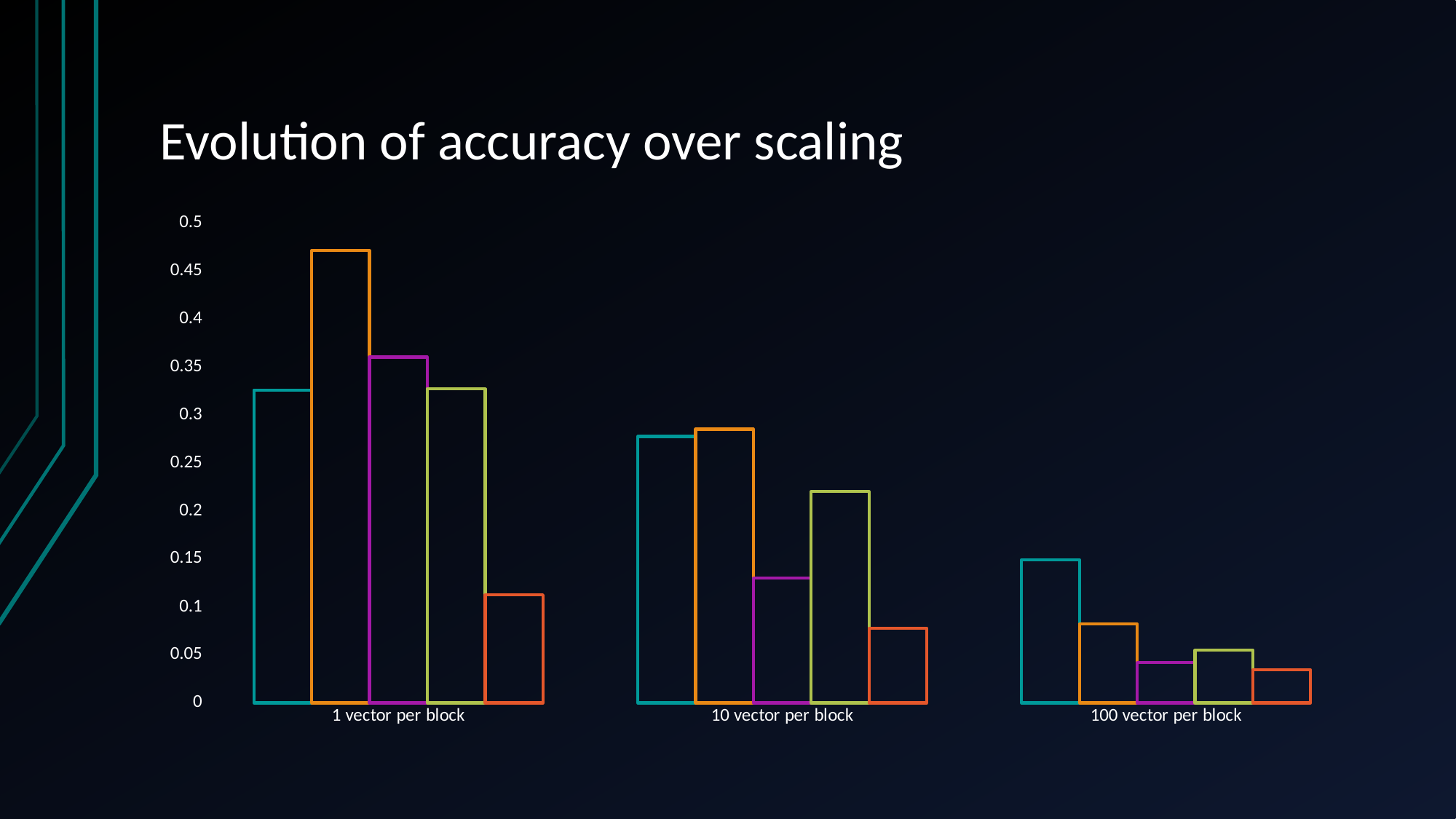

# Evolution of accuracy over scaling

### Chart

| Category | Run 1 | Run 2 | Run 3 | Run 4 | Run 5 |
|---|---|---|---|---|---|
| 1 vector per block | 0.326016008853912 | 0.471300393342971 | 0.36027792096138 | 0.327037513256073 | 0.112542480230331 |
| 10 vector per block | 0.277532964944839 | 0.285174369812011 | 0.129936814308166 | 0.220098495483398 | 0.0777737870812416 |
| 100 vector per block | 0.149185612797737 | 0.0821449235081672 | 0.0420067235827446 | 0.0549589097499847 | 0.0342762656509876 |